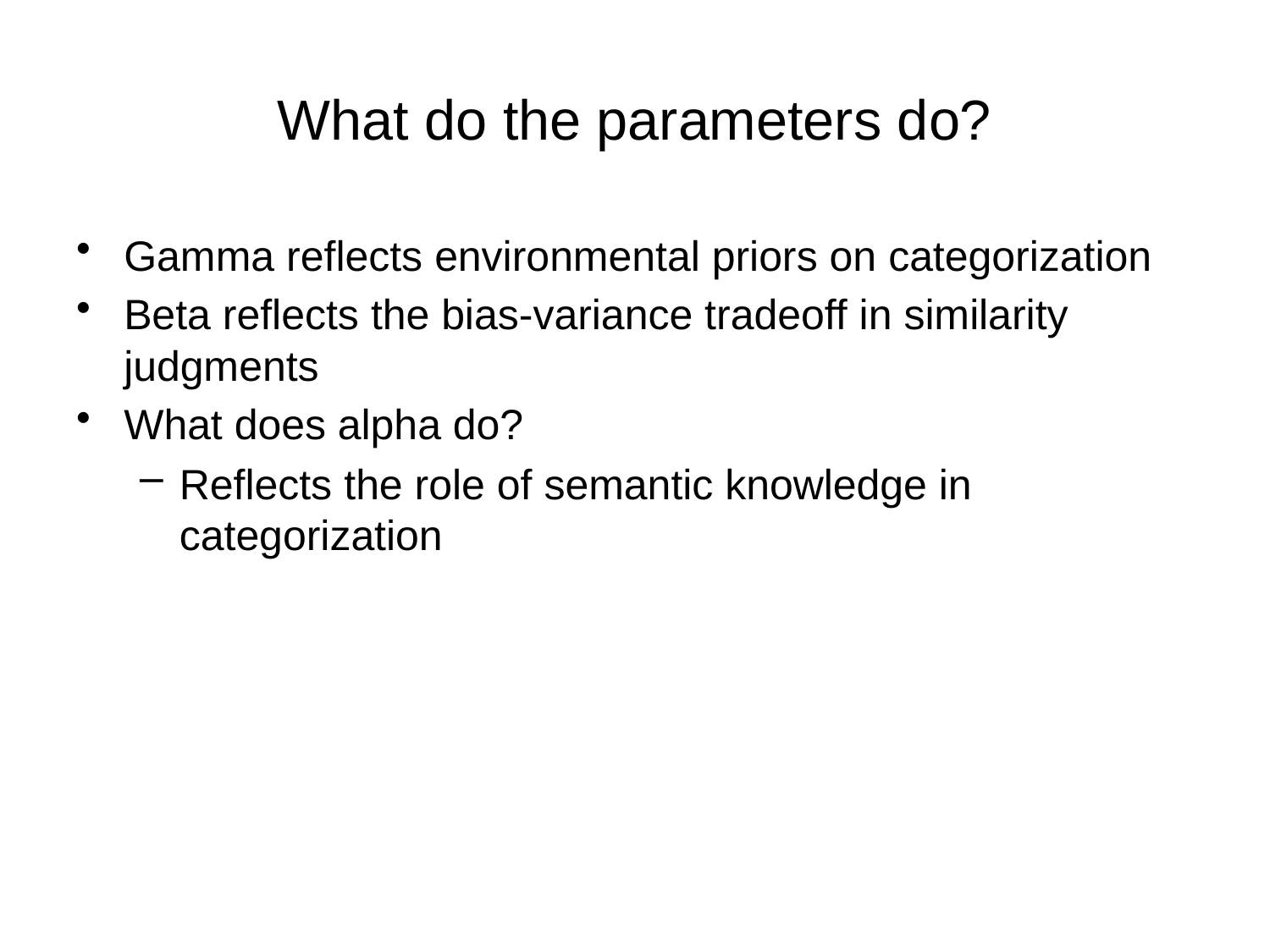

# What do the parameters do?
Gamma reflects environmental priors on categorization
Beta reflects the bias-variance tradeoff in similarity judgments
What does alpha do?
Reflects the role of semantic knowledge in categorization